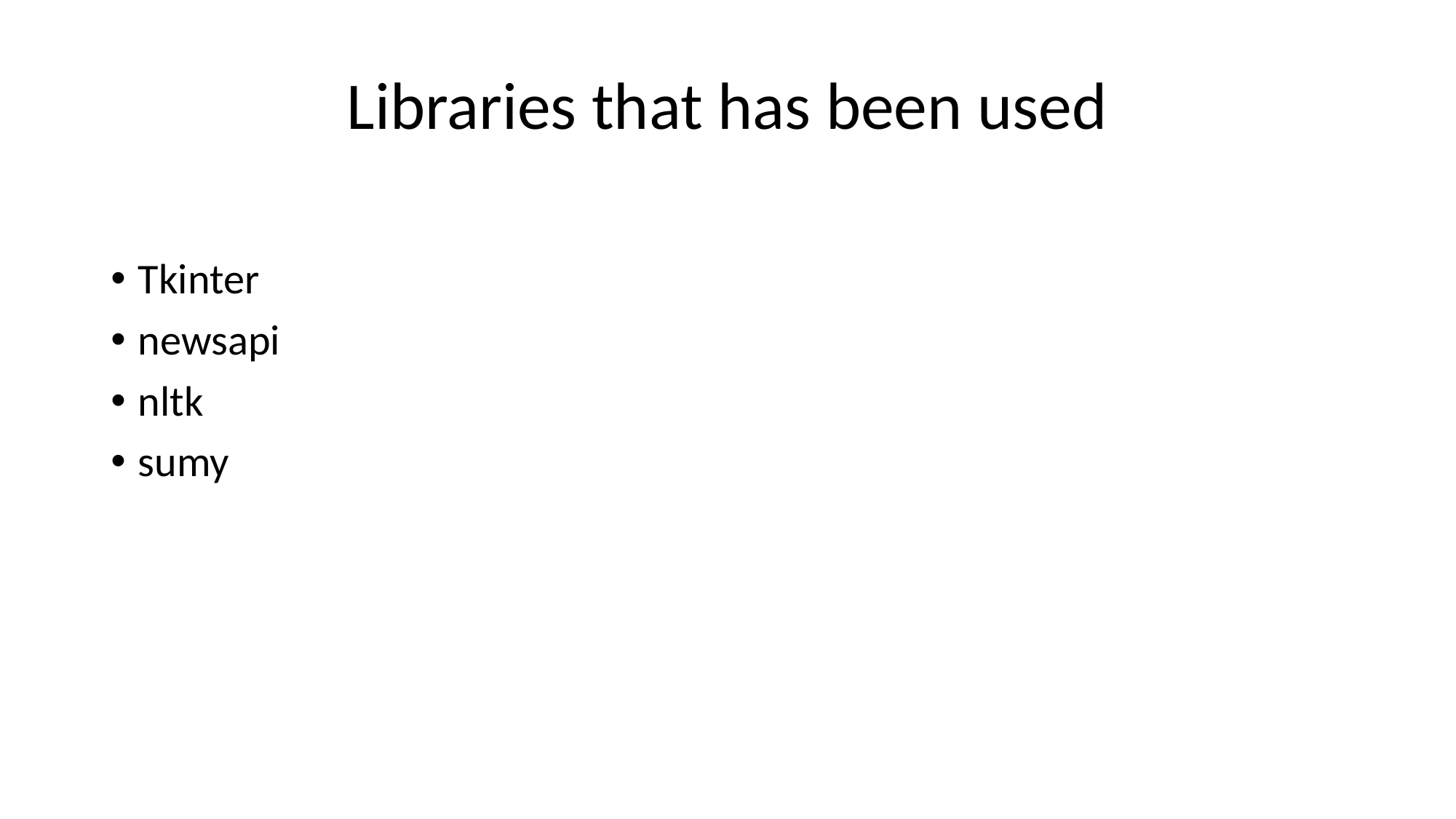

# Libraries that has been used

Tkinter
newsapi
nltk
sumy